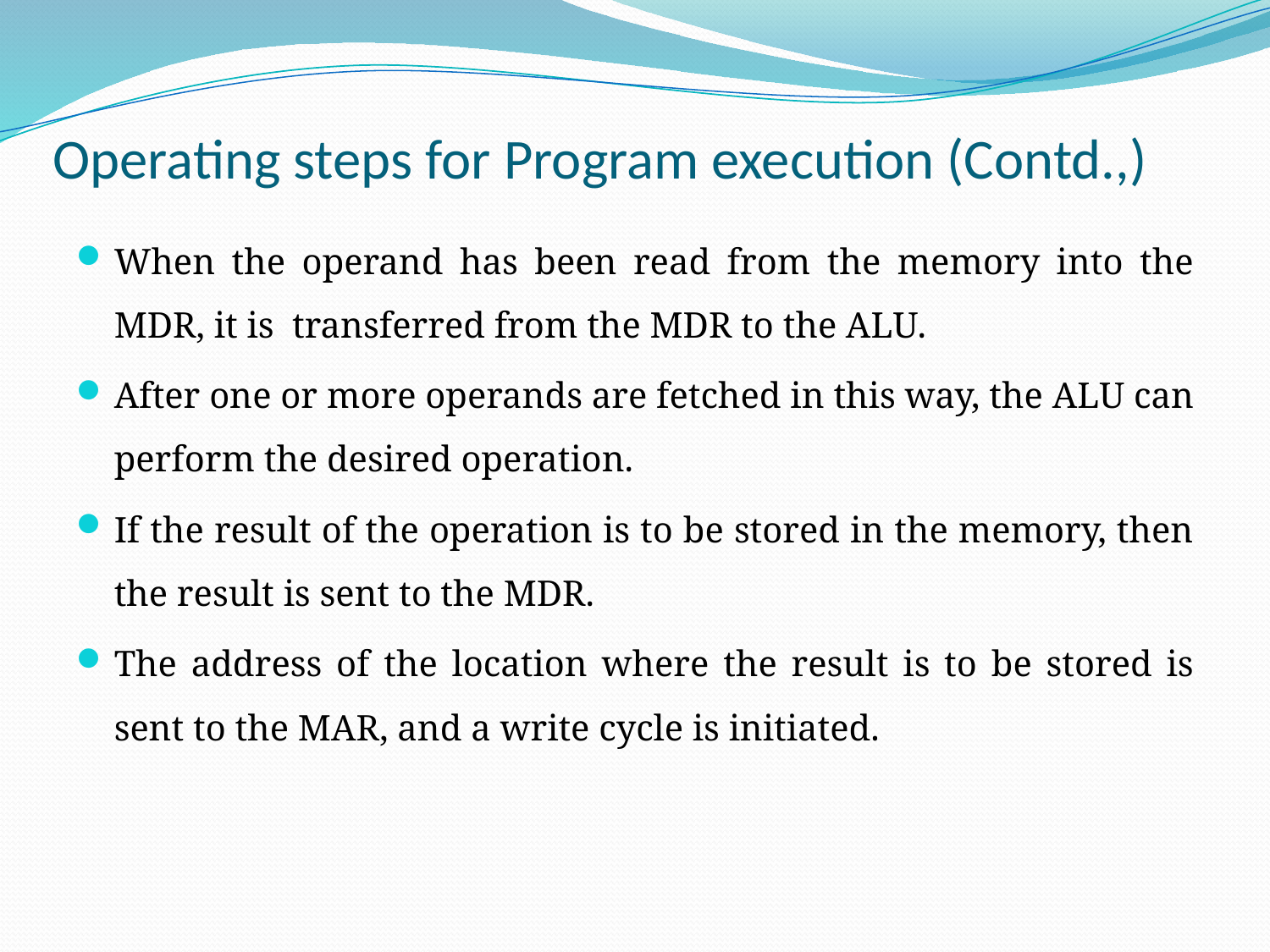

# Operating steps for Program execution (Contd.,)
When the operand has been read from the memory into the MDR, it is  transferred from the MDR to the ALU.
After one or more operands are fetched in this way, the ALU can perform the desired operation.
If the result of the operation is to be stored in the memory, then the result is sent to the MDR.
The address of the location where the result is to be stored is sent to the MAR, and a write cycle is initiated.